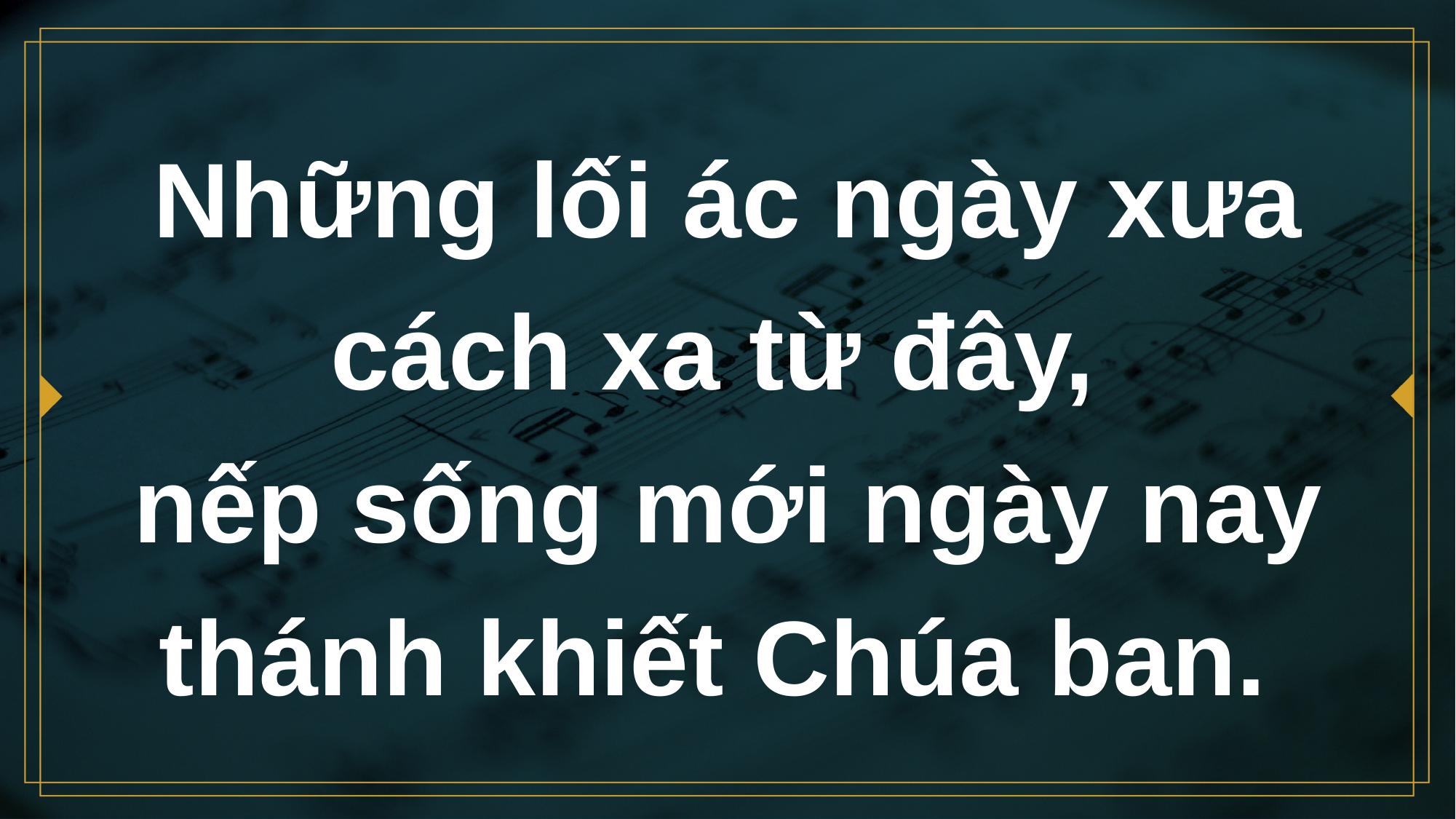

# Những lối ác ngày xưa cách xa từ đây,
nếp sống mới ngày nay thánh khiết Chúa ban.